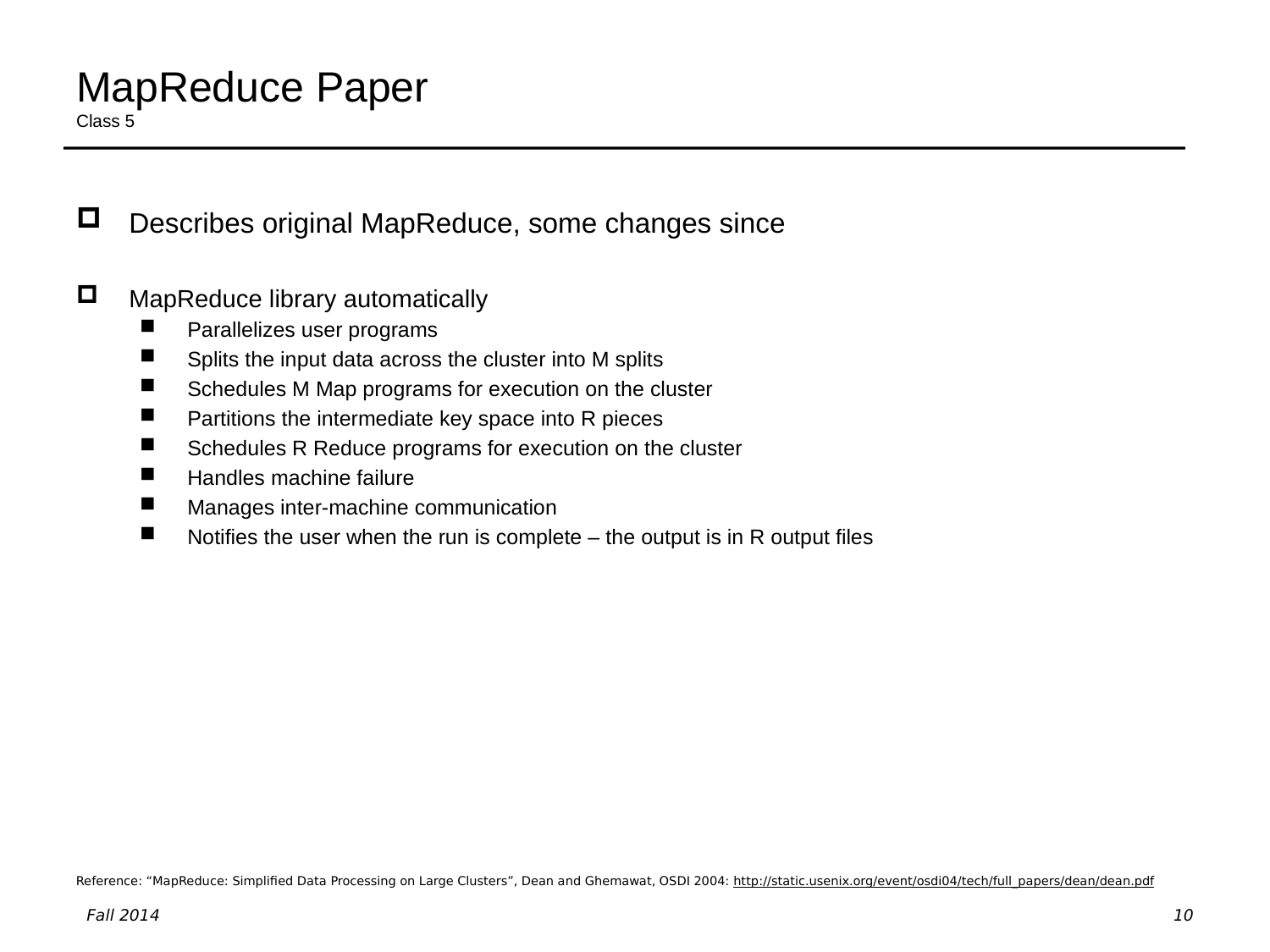

# MapReduce Paper Class 5

Describes original MapReduce, some changes since

MapReduce library automatically
Parallelizes user programs
Splits the input data across the cluster into M splits
Schedules M Map programs for execution on the cluster
Partitions the intermediate key space into R pieces
Schedules R Reduce programs for execution on the cluster
Handles machine failure
Manages inter-machine communication
Notifies the user when the run is complete – the output is in R output files

Reference: “MapReduce: Simplified Data Processing on Large Clusters”, Dean and Ghemawat, OSDI 2004: http://static.usenix.org/event/osdi04/tech/full_papers/dean/dean.pdf
10